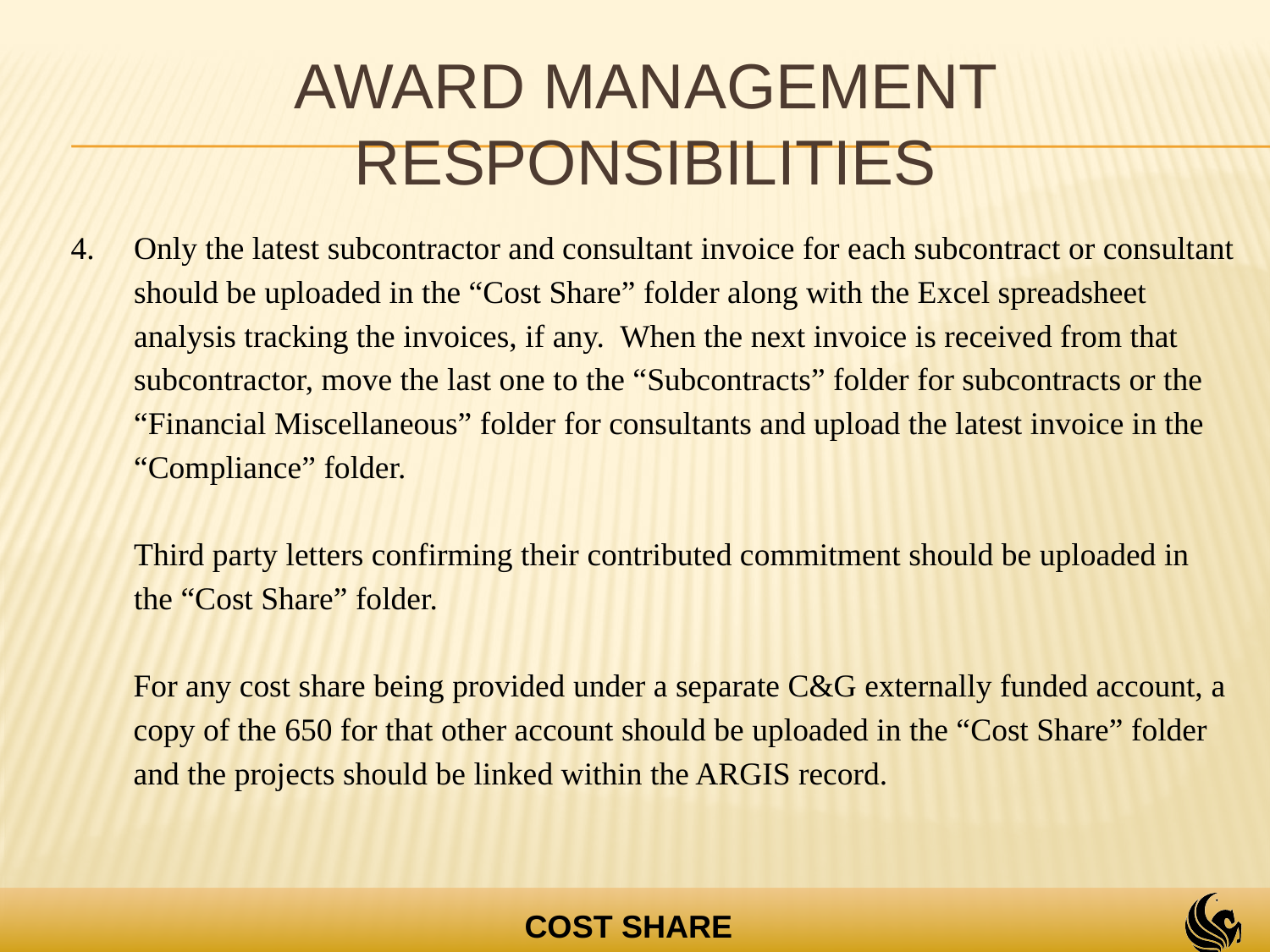

# Award management responsibilities
4.	Only the latest subcontractor and consultant invoice for each subcontract or consultant should be uploaded in the “Cost Share” folder along with the Excel spreadsheet analysis tracking the invoices, if any.  When the next invoice is received from that subcontractor, move the last one to the “Subcontracts” folder for subcontracts or the “Financial Miscellaneous” folder for consultants and upload the latest invoice in the “Compliance” folder.

Third party letters confirming their contributed commitment should be uploaded in the “Cost Share” folder.

For any cost share being provided under a separate C&G externally funded account, a copy of the 650 for that other account should be uploaded in the “Cost Share” folder and the projects should be linked within the ARGIS record.

COST SHARE